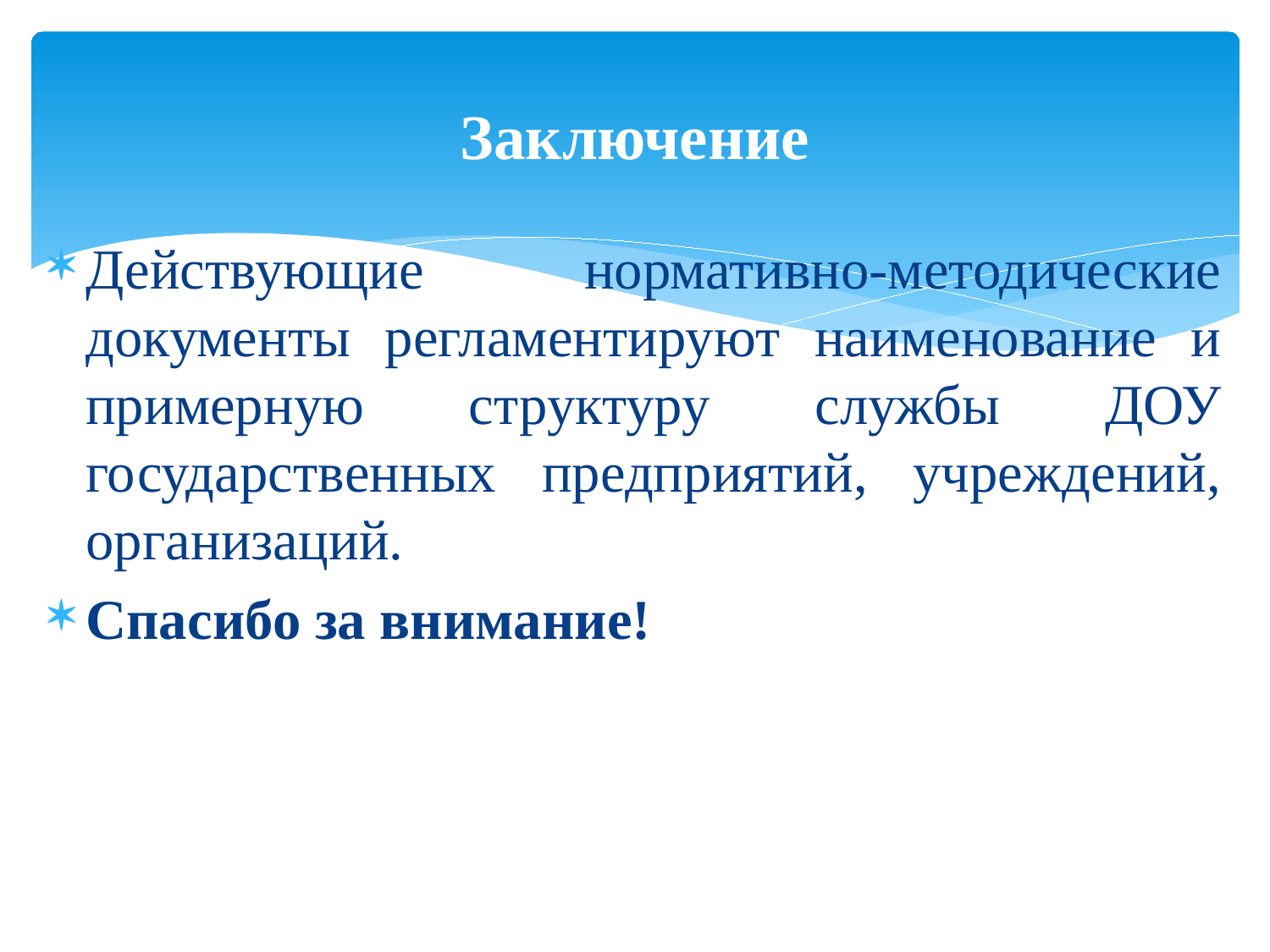

# Заключение
Действующие нормативно-методические документы регламентируют наименование и примерную структуру службы ДОУ государственных предприятий, учреждений, организаций.
Спасибо за внимание!